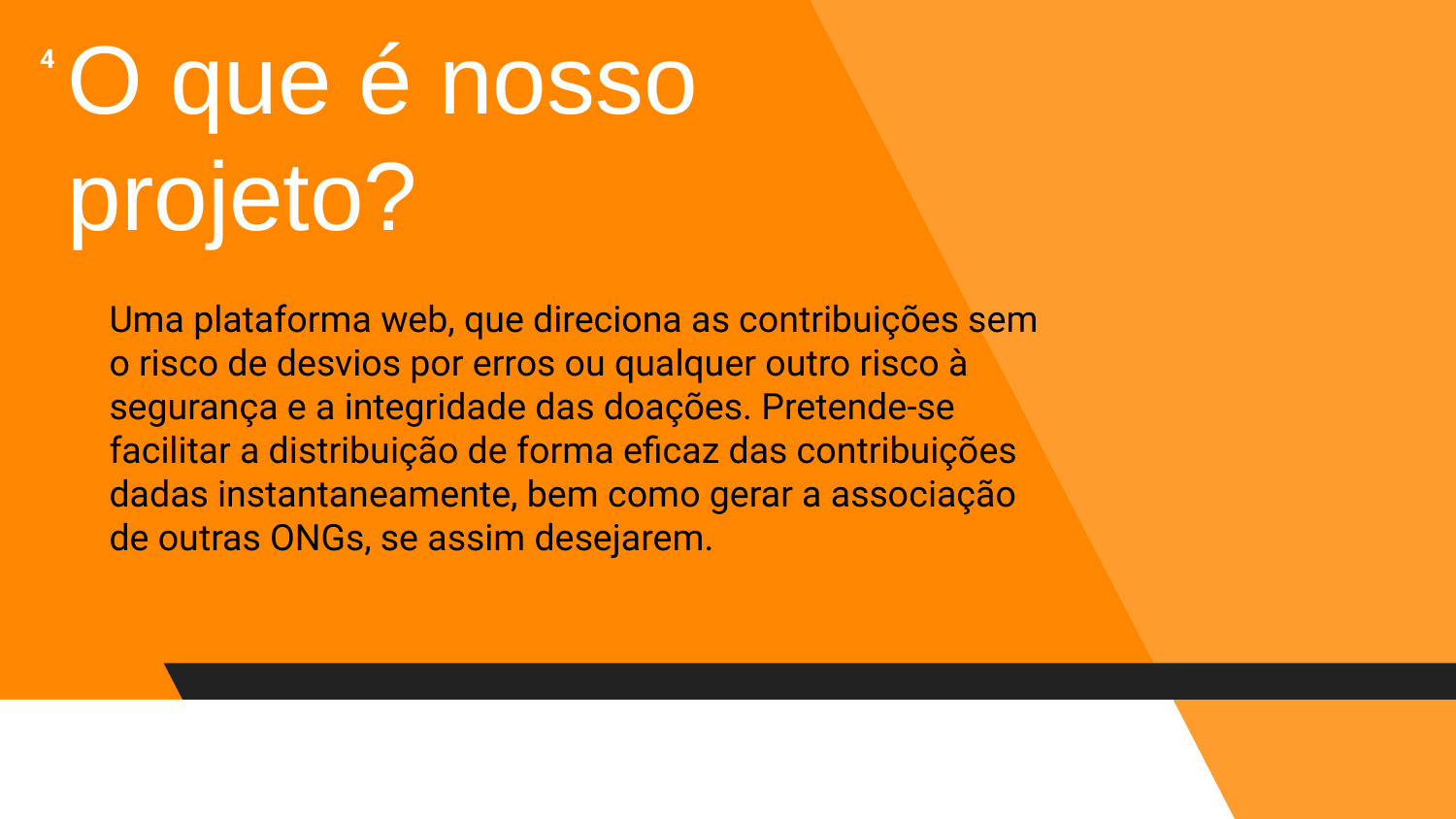

4

# O que é nosso projeto?

Uma plataforma web, que direciona as contribuições sem o risco de desvios por erros ou qualquer outro risco à segurança e a integridade das doações. Pretende-se facilitar a distribuição de forma eficaz das contribuições dadas instantaneamente, bem como gerar a associação de outras ONGs, se assim desejarem.